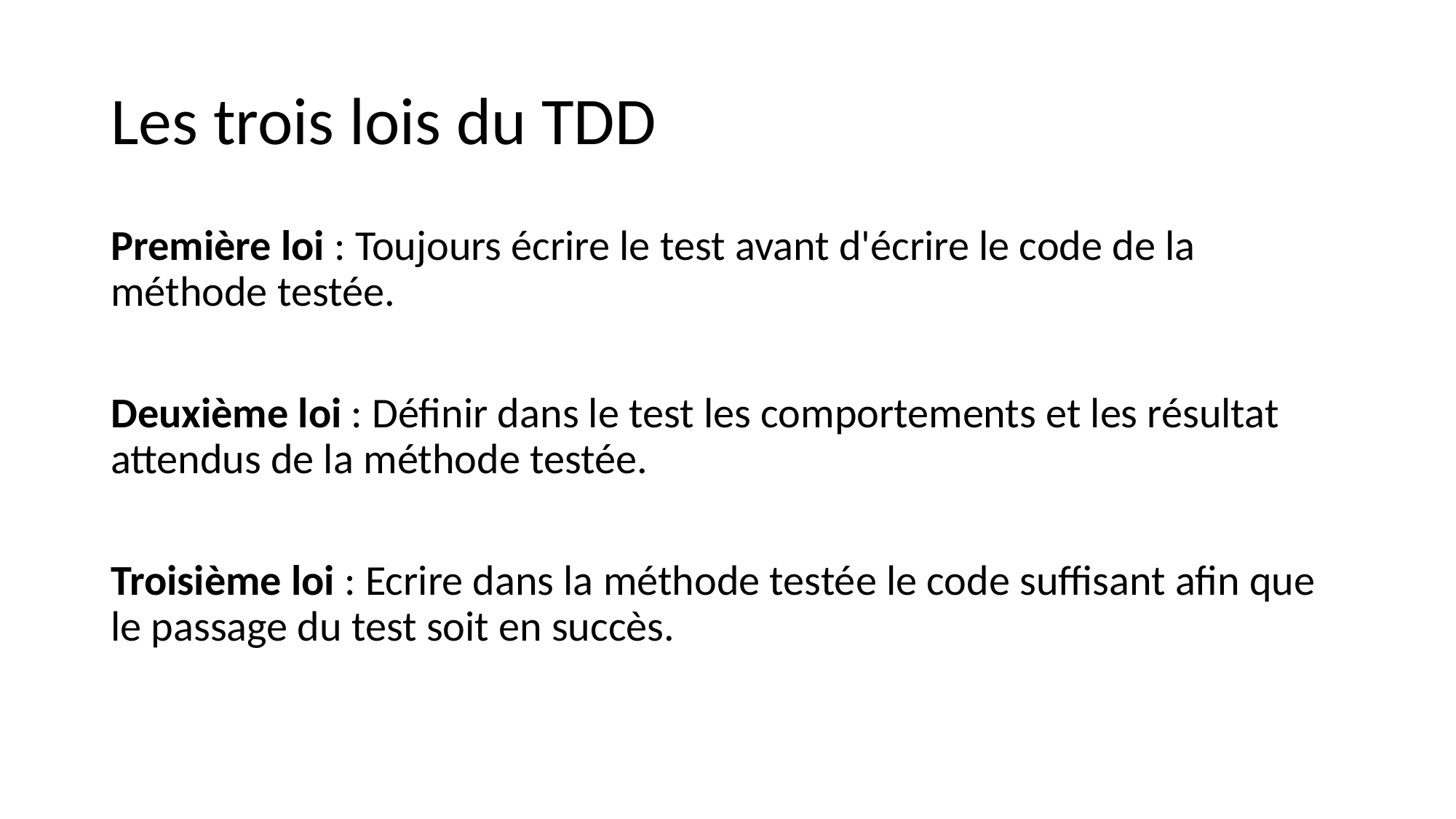

# Les trois lois du TDD
Première loi : Toujours écrire le test avant d'écrire le code de la méthode testée.

Deuxième loi : Définir dans le test les comportements et les résultat attendus de la méthode testée.

Troisième loi : Ecrire dans la méthode testée le code suffisant afin que le passage du test soit en succès.